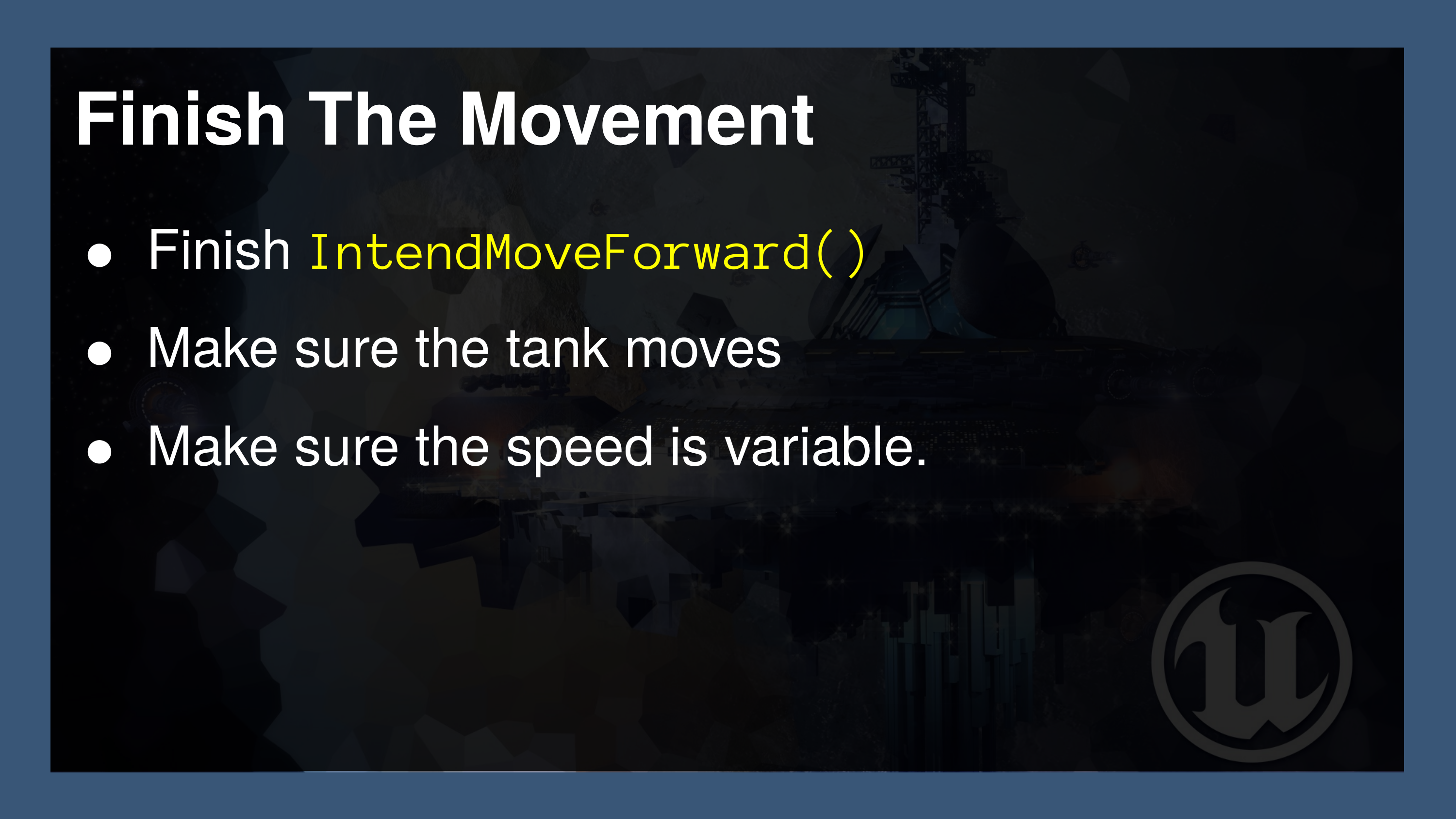

Finish The Movement
Finish IntendMoveForward()
Make sure the tank moves
Make sure the speed is variable.